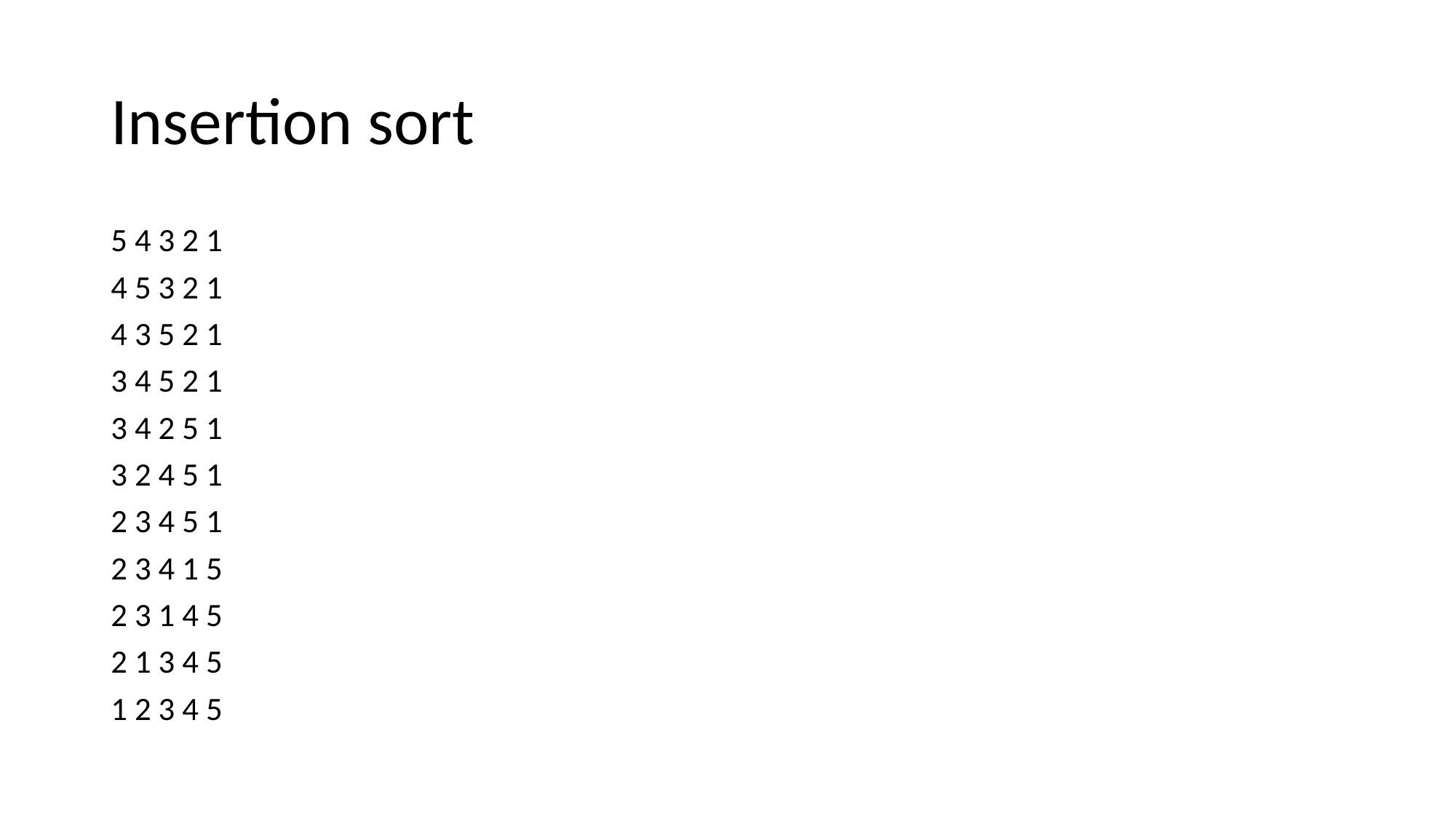

# Insertion sort
5 4 3 2 1
4 5 3 2 1
4 3 5 2 1
3 4 5 2 1
3 4 2 5 1
3 2 4 5 1
2 3 4 5 1
2 3 4 1 5
2 3 1 4 5
2 1 3 4 5
1 2 3 4 5